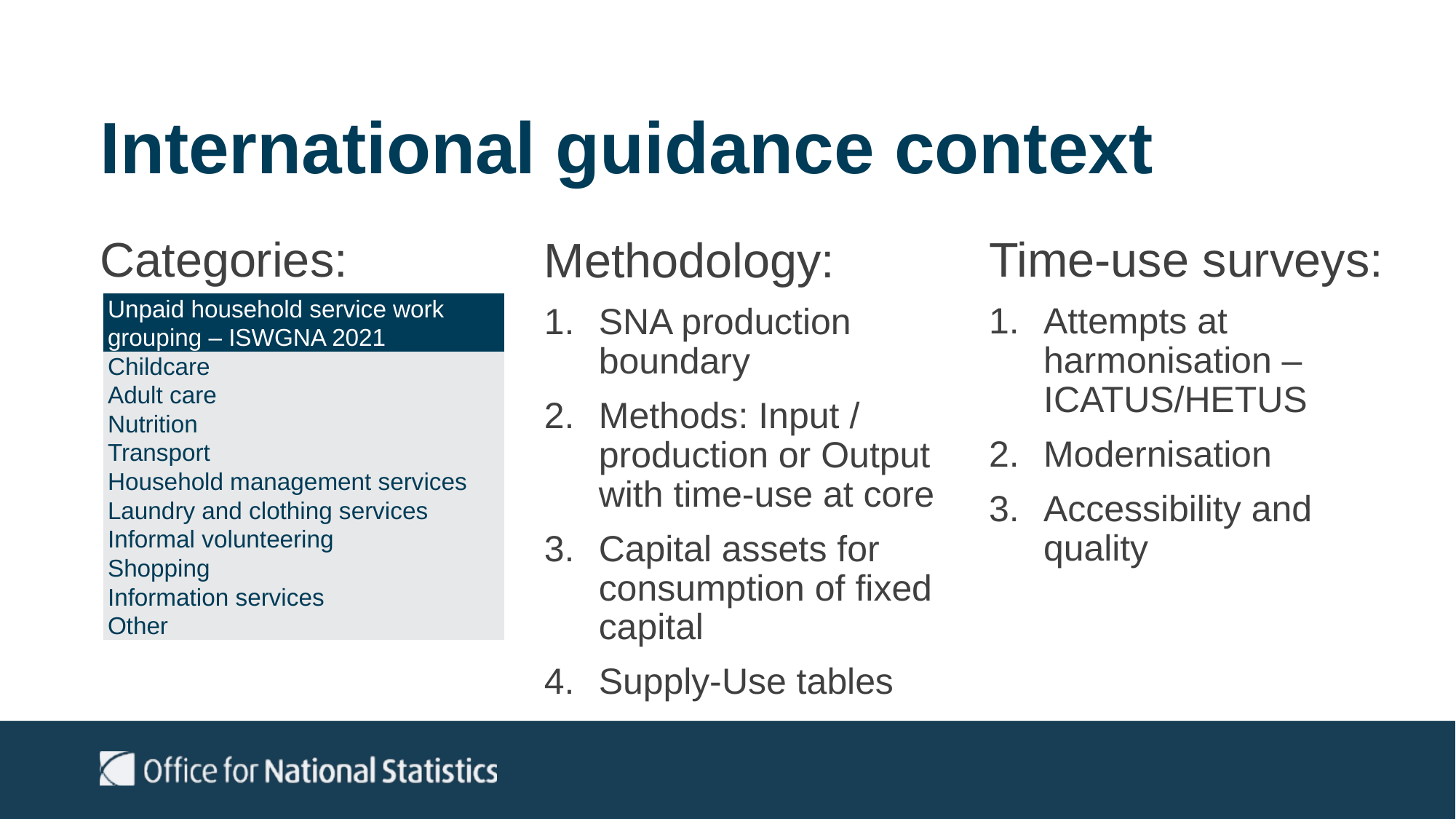

# International guidance context
Categories:
Time-use surveys:
Attempts at harmonisation – ICATUS/HETUS
Modernisation
Accessibility and quality

Methodology:
SNA production boundary
Methods: Input / production or Output with time-use at core
Capital assets for consumption of fixed capital
Supply-Use tables
| Unpaid household service work grouping – ISWGNA 2021 |
| --- |
| Childcare |
| Adult care |
| Nutrition |
| Transport |
| Household management services |
| Laundry and clothing services |
| Informal volunteering |
| Shopping |
| Information services |
| Other |